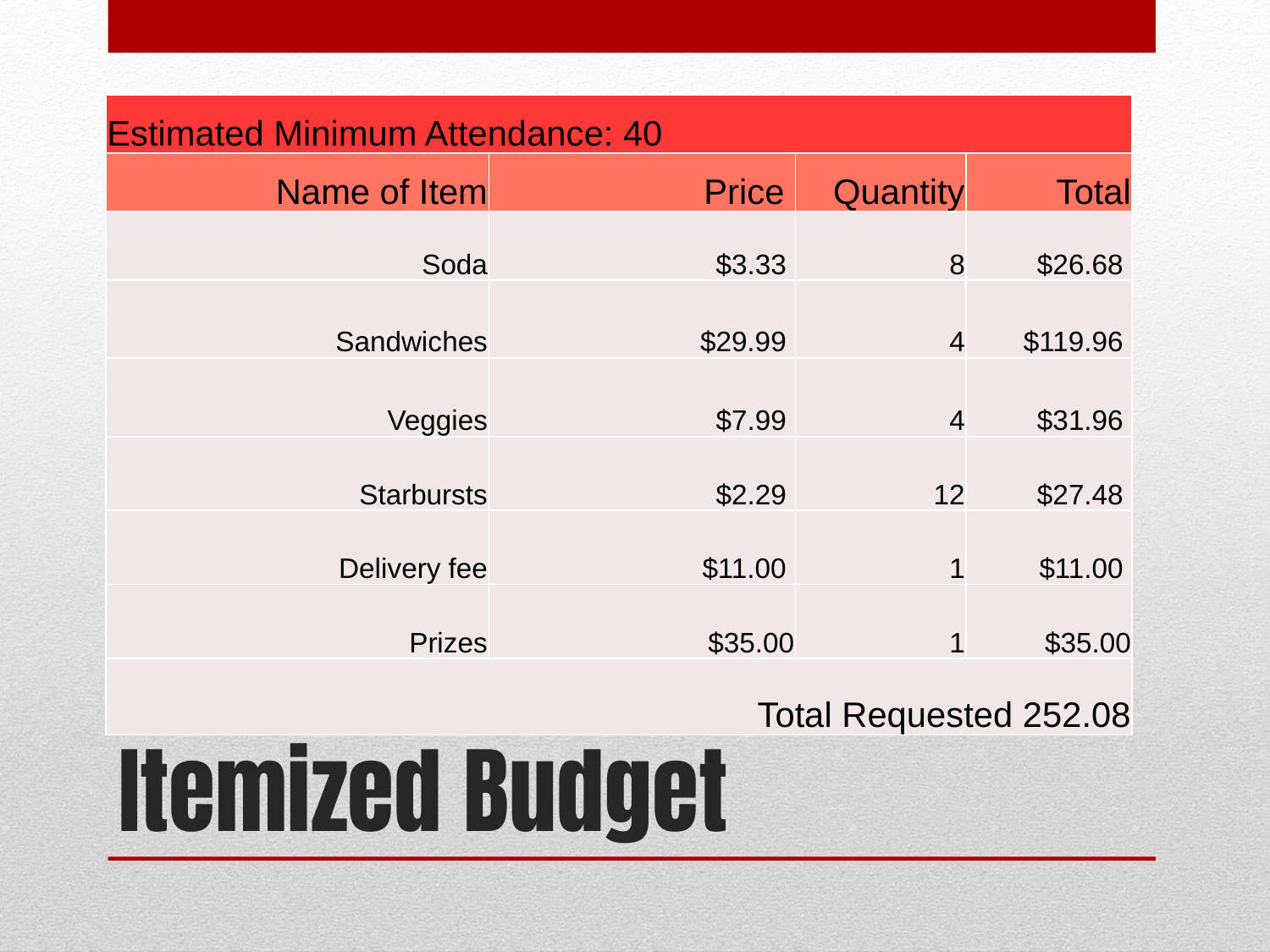

| Estimated Minimum Attendance: 40 |  |  |  |
| --- | --- | --- | --- |
| Name of Item | Price | Quantity | Total |
| Soda | $3.33 | 8 | $26.68 |
| Sandwiches | $29.99 | 4 | $119.96 |
| Veggies | $7.99 | 4 | $31.96 |
| Starbursts | $2.29 | 12 | $27.48 |
| Delivery fee | $11.00 | 1 | $11.00 |
| Prizes | $35.00 | 1 | $35.00 |
| Total Requested 252.08 |  |  |  |
# Itemized Budget